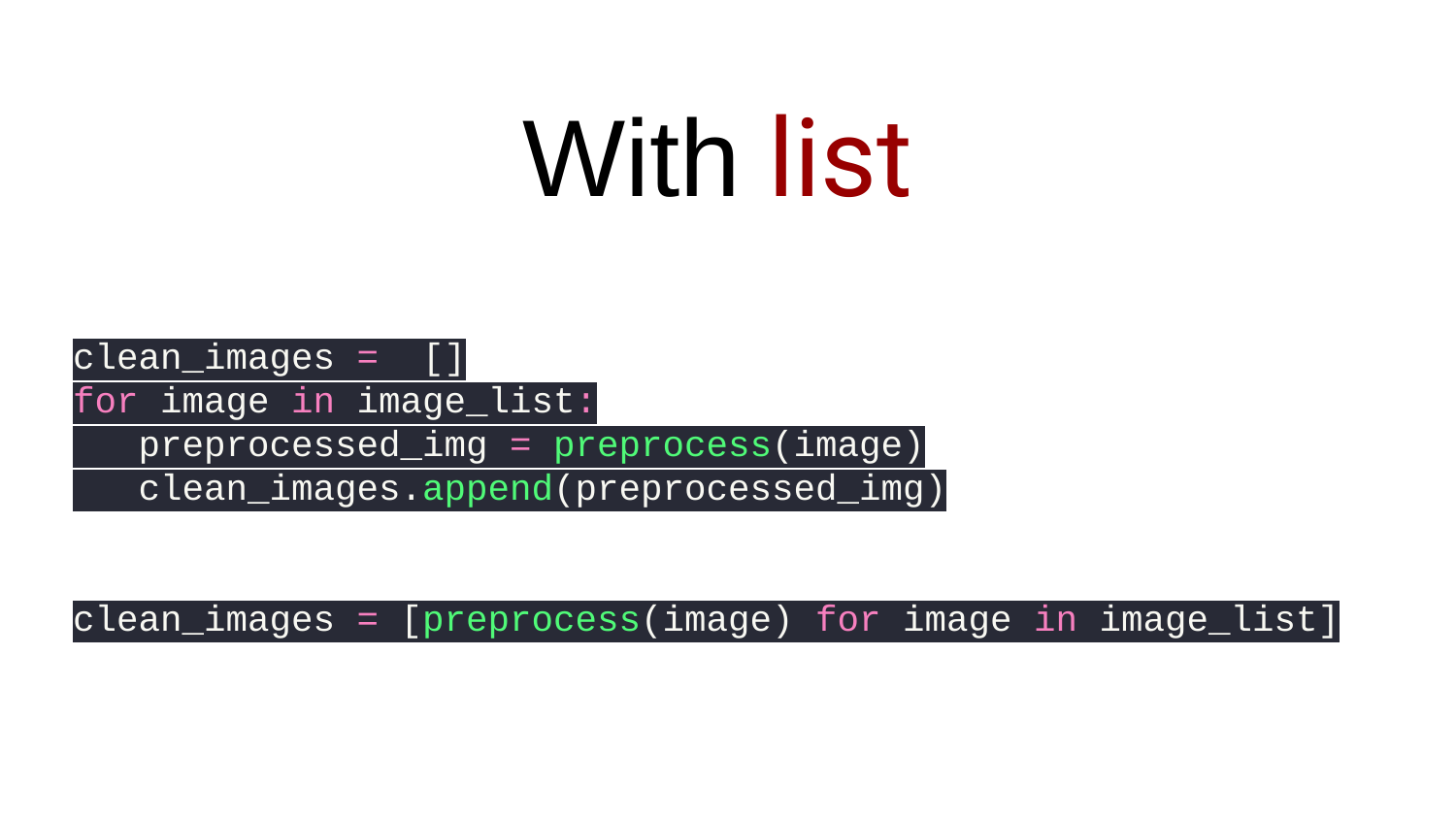

With list
clean_images =  []
for image in image_list:
   preprocessed_img = preprocess(image)
   clean_images.append(preprocessed_img)

clean_images = [preprocess(image) for image in image_list]